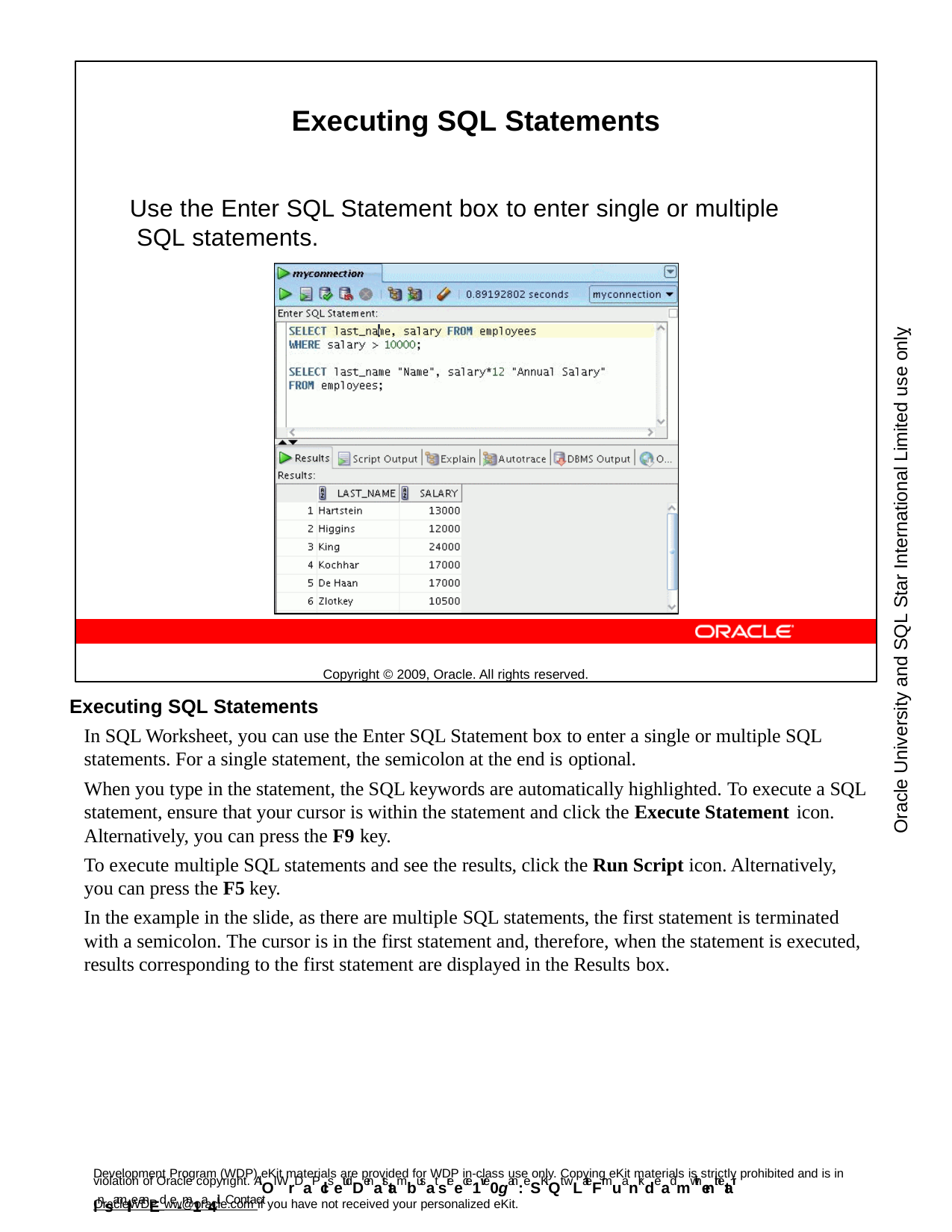

Executing SQL Statements

Use the Enter SQL Statement box to enter single or multiple  SQL statements.

Copyright © 2009, Oracle. All rights reserved.

Oracle University and SQL Star International Limited use onlyฺ

Executing SQL Statements
In SQL Worksheet, you can use the Enter SQL Statement box to enter a single or multiple SQL  statements. For a single statement, the semicolon at the end is optional.
When you type in the statement, the SQL keywords are automatically highlighted. To execute a SQL  statement, ensure that your cursor is within the statement and click the Execute Statement icon.
Alternatively, you can press the F9 key.
To execute multiple SQL statements and see the results, click the Run Script icon. Alternatively,  you can press the F5 key.
In the example in the slide, as there are multiple SQL statements, the first statement is terminated  with a semicolon. The cursor is in the first statement and, therefore, when the statement is executed,  results corresponding to the first statement are displayed in the Results box.
Development Program (WDP) eKit materials are provided for WDP in-class use only. Copying eKit materials is strictly prohibited and is in
violation of Oracle copyright. AlOl WrDaPclsetudDenatstambusat sreece1ive0gan:eSKiQt wLateFrmuanrkdead mwithenthetair lnsamIIe anEd e-m1a4il. Contact
OracleWDP_ww@oracle.com if you have not received your personalized eKit.